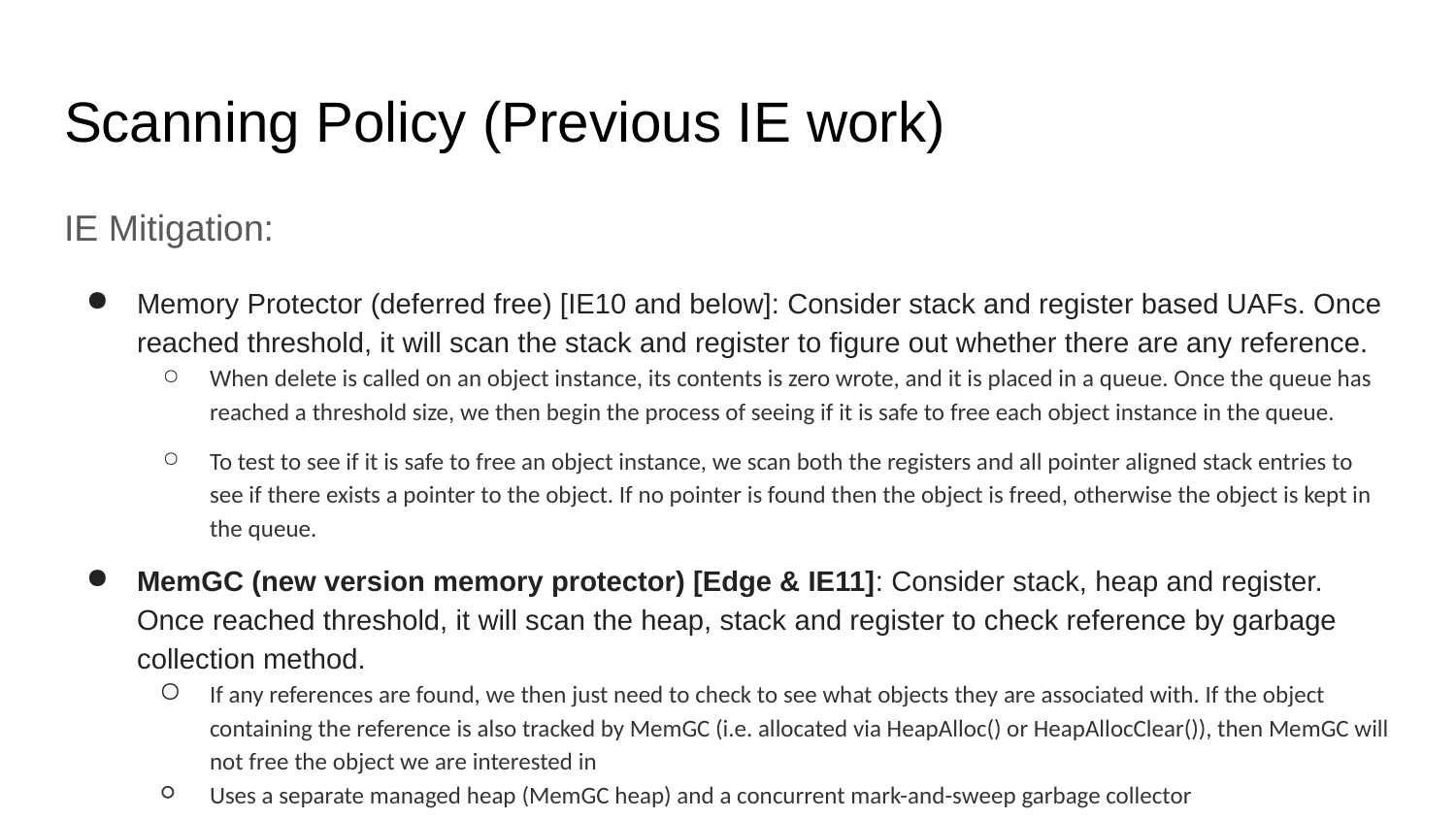

# Scanning Policy (Previous IE work)
IE Mitigation:
Memory Protector (deferred free) [IE10 and below]: Consider stack and register based UAFs. Once reached threshold, it will scan the stack and register to figure out whether there are any reference.
When delete is called on an object instance, its contents is zero wrote, and it is placed in a queue. Once the queue has reached a threshold size, we then begin the process of seeing if it is safe to free each object instance in the queue.
To test to see if it is safe to free an object instance, we scan both the registers and all pointer aligned stack entries to see if there exists a pointer to the object. If no pointer is found then the object is freed, otherwise the object is kept in the queue.
MemGC (new version memory protector) [Edge & IE11]: Consider stack, heap and register. Once reached threshold, it will scan the heap, stack and register to check reference by garbage collection method.
If any references are found, we then just need to check to see what objects they are associated with. If the object containing the reference is also tracked by MemGC (i.e. allocated via HeapAlloc() or HeapAllocClear()), then MemGC will not free the object we are interested in
Uses a separate managed heap (MemGC heap) and a concurrent mark-and-sweep garbage collector